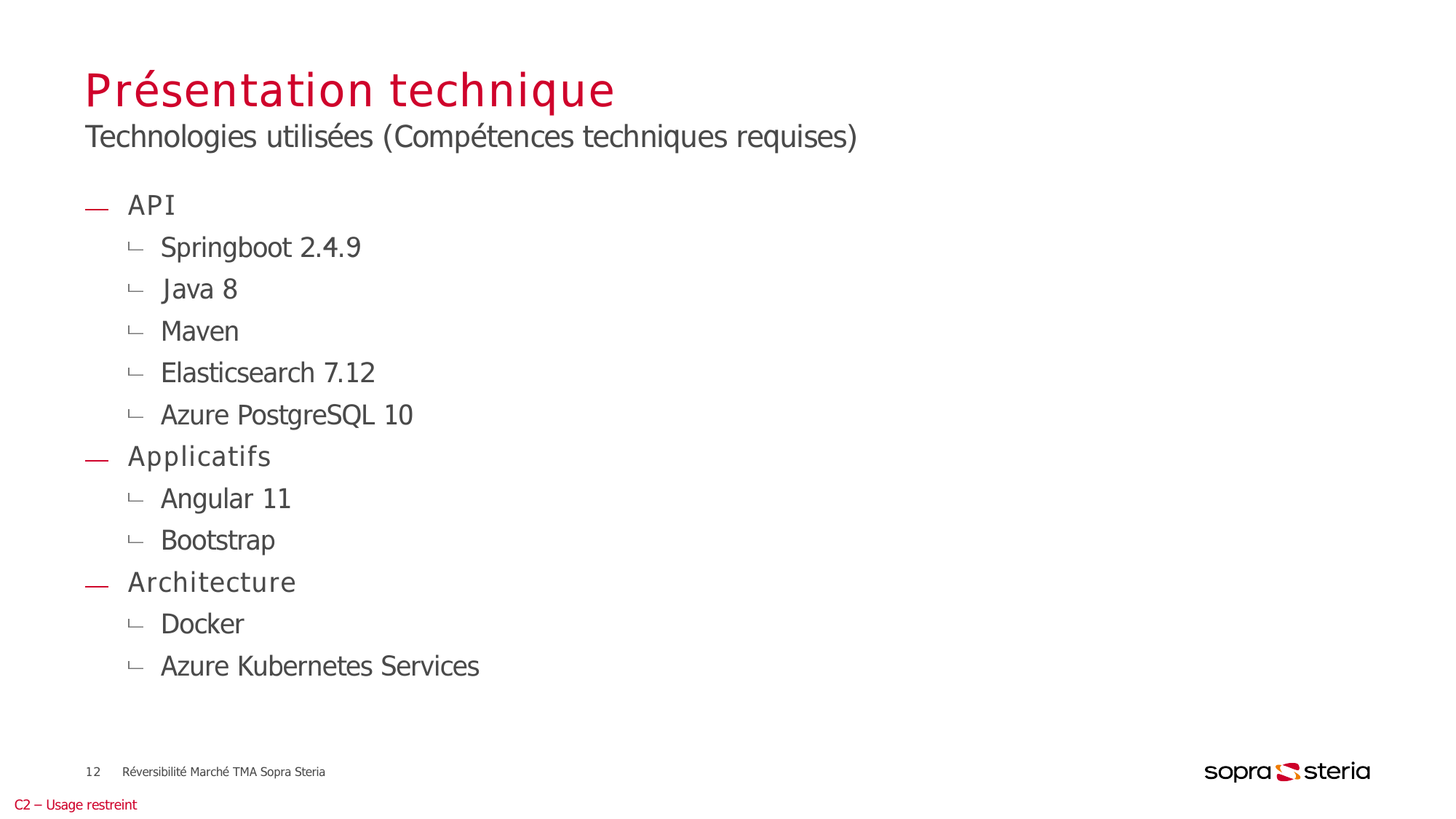

# Présentation technique
Technologies utilisées (Compétences techniques requises)

API​
Springboot 2.4.9​
Java 8​
Maven​
Elasticsearch 7.12​
Azure PostgreSQL 10
Applicatifs​
Angular 11​
Bootstrap
Architecture
Docker
Azure Kubernetes Services

12
Réversibilité Marché TMA Sopra Steria